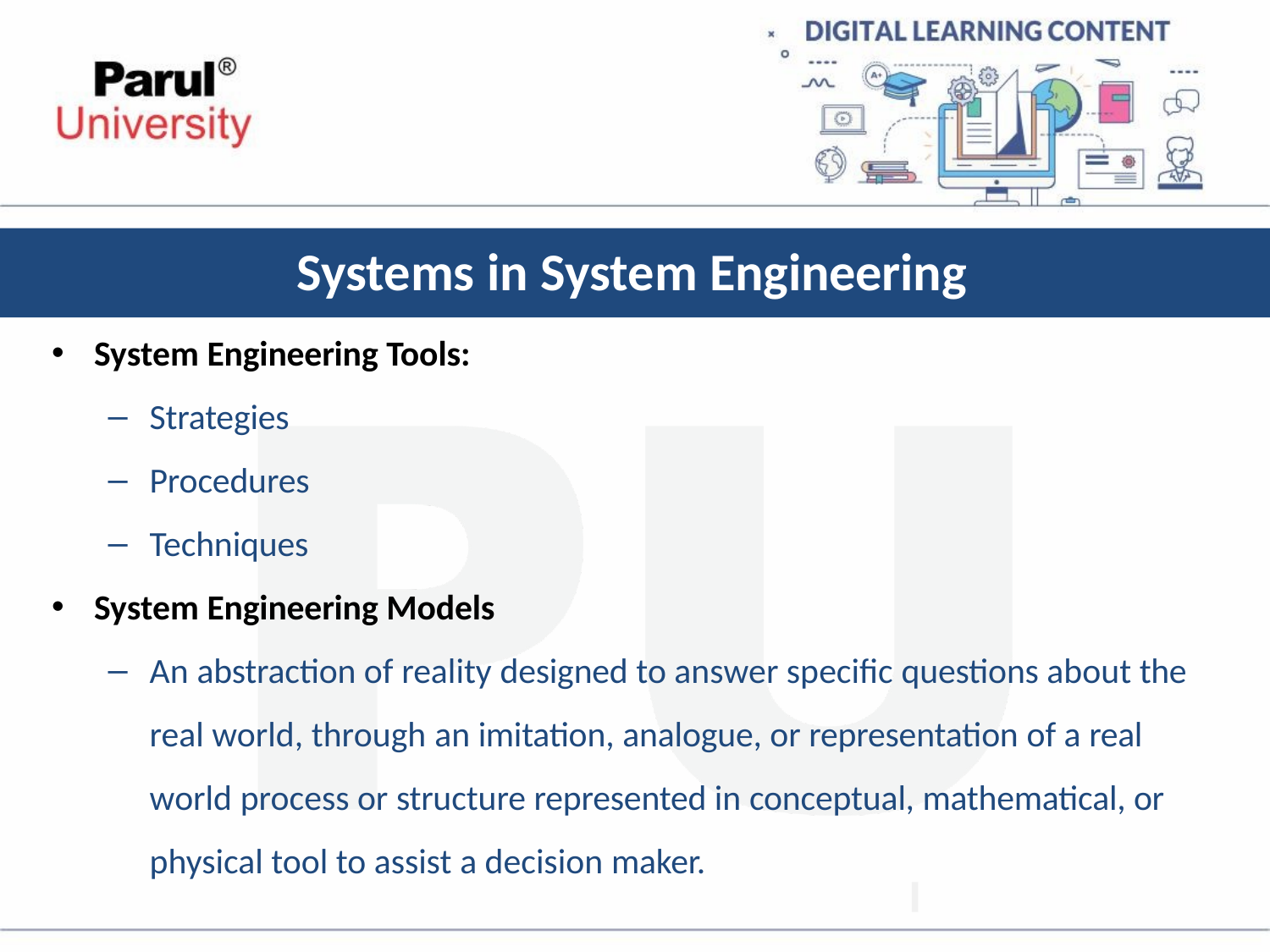

# Systems in System Engineering
System Engineering Tools:
Strategies
Procedures
Techniques
System Engineering Models
An abstraction of reality designed to answer specific questions about the real world, through an imitation, analogue, or representation of a real world process or structure represented in conceptual, mathematical, or physical tool to assist a decision maker.